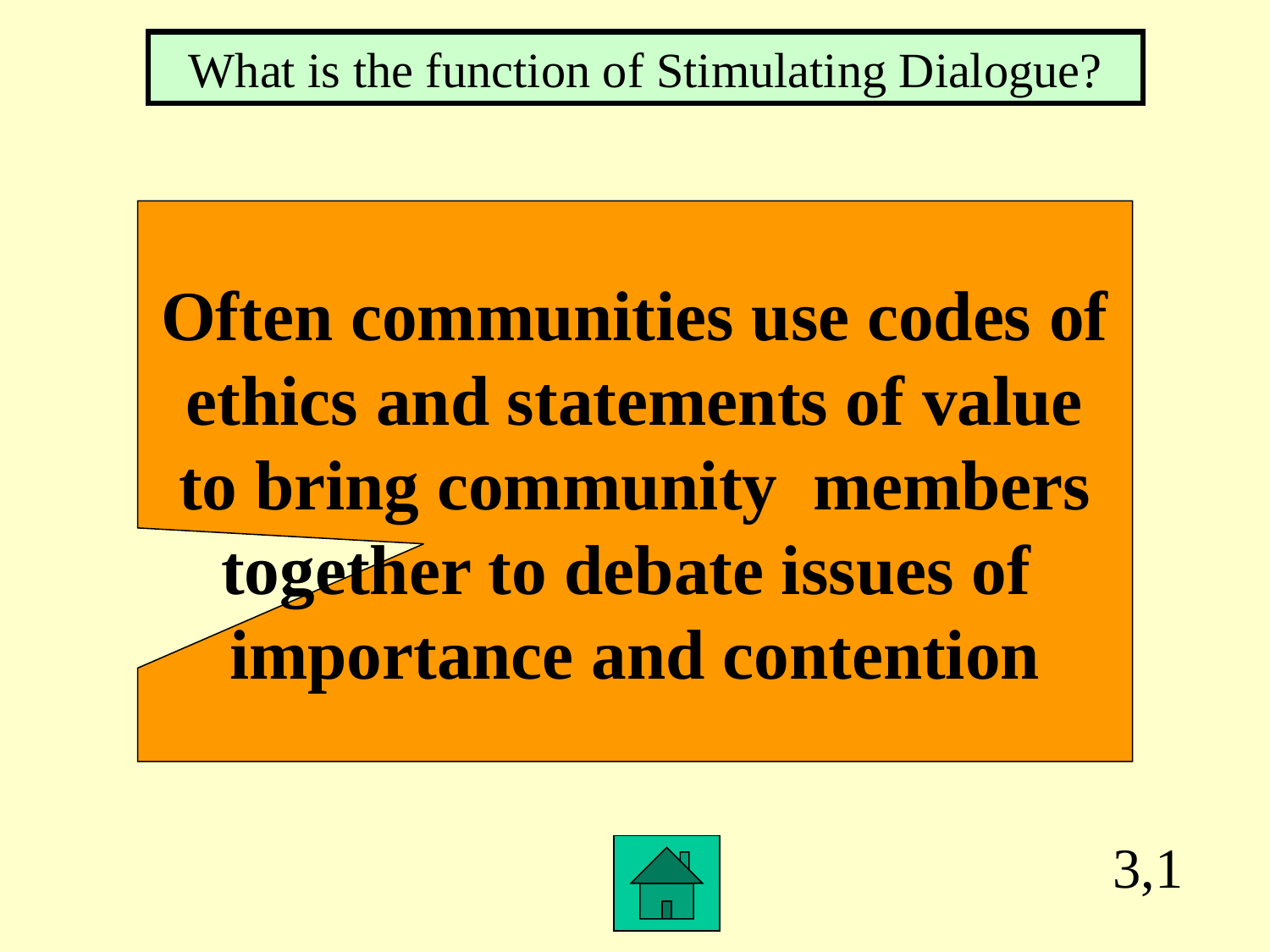

What is the function of Stimulating Dialogue?
Often communities use codes of
ethics and statements of value
to bring community  members
together to debate issues of
importance and contention
3,1